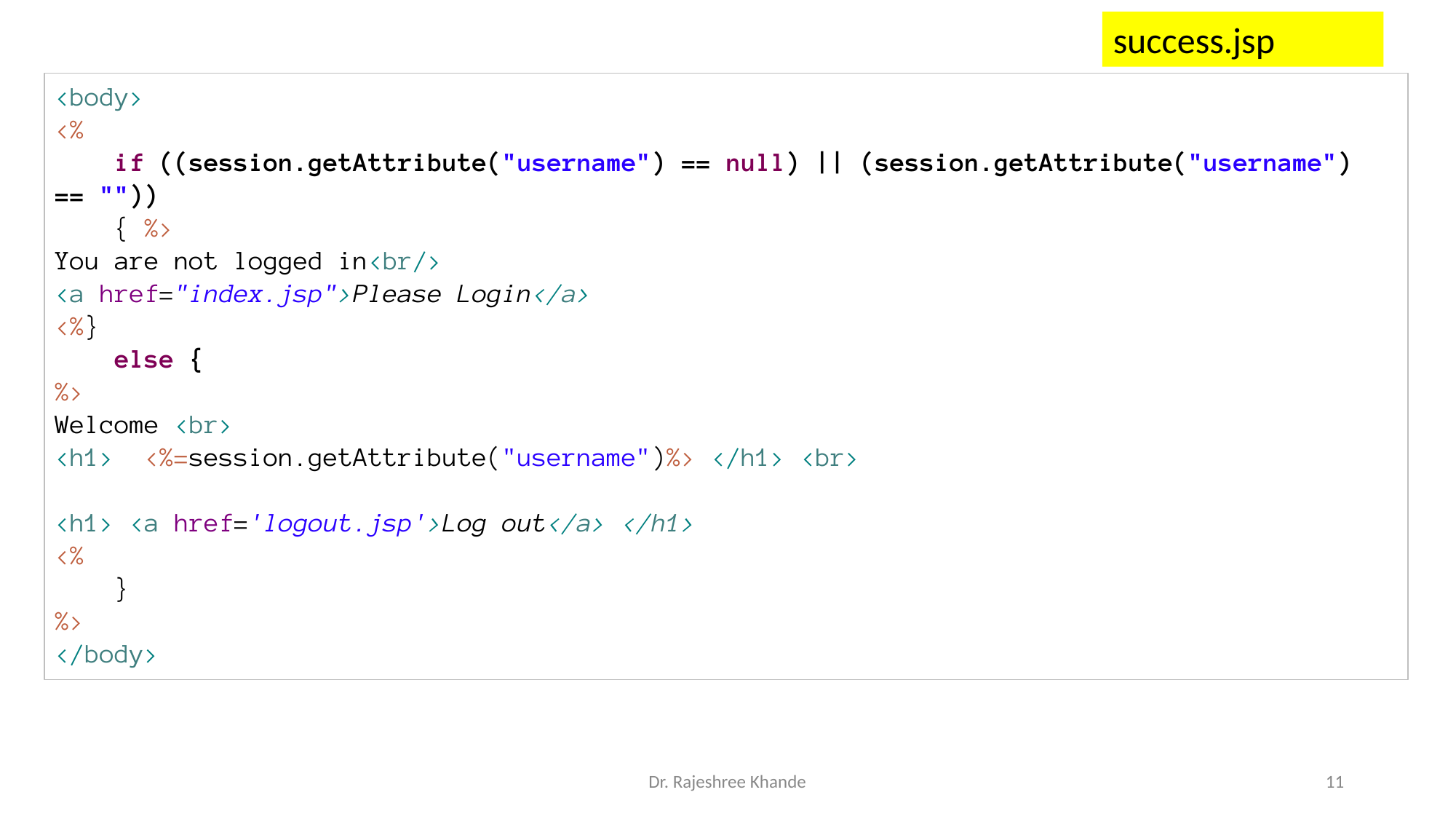

success.jsp
<body>
<%
    if ((session.getAttribute("username") == null) || (session.getAttribute("username") == ""))
    { %>
You are not logged in<br/>
<a href="index.jsp">Please Login</a>
<%}
    else {
%>
Welcome <br>
<h1>  <%=session.getAttribute("username")%> </h1> <br>

<h1> <a href='logout.jsp'>Log out</a> </h1>
<%
    }
%>
</body>
Dr. Rajeshree Khande
11